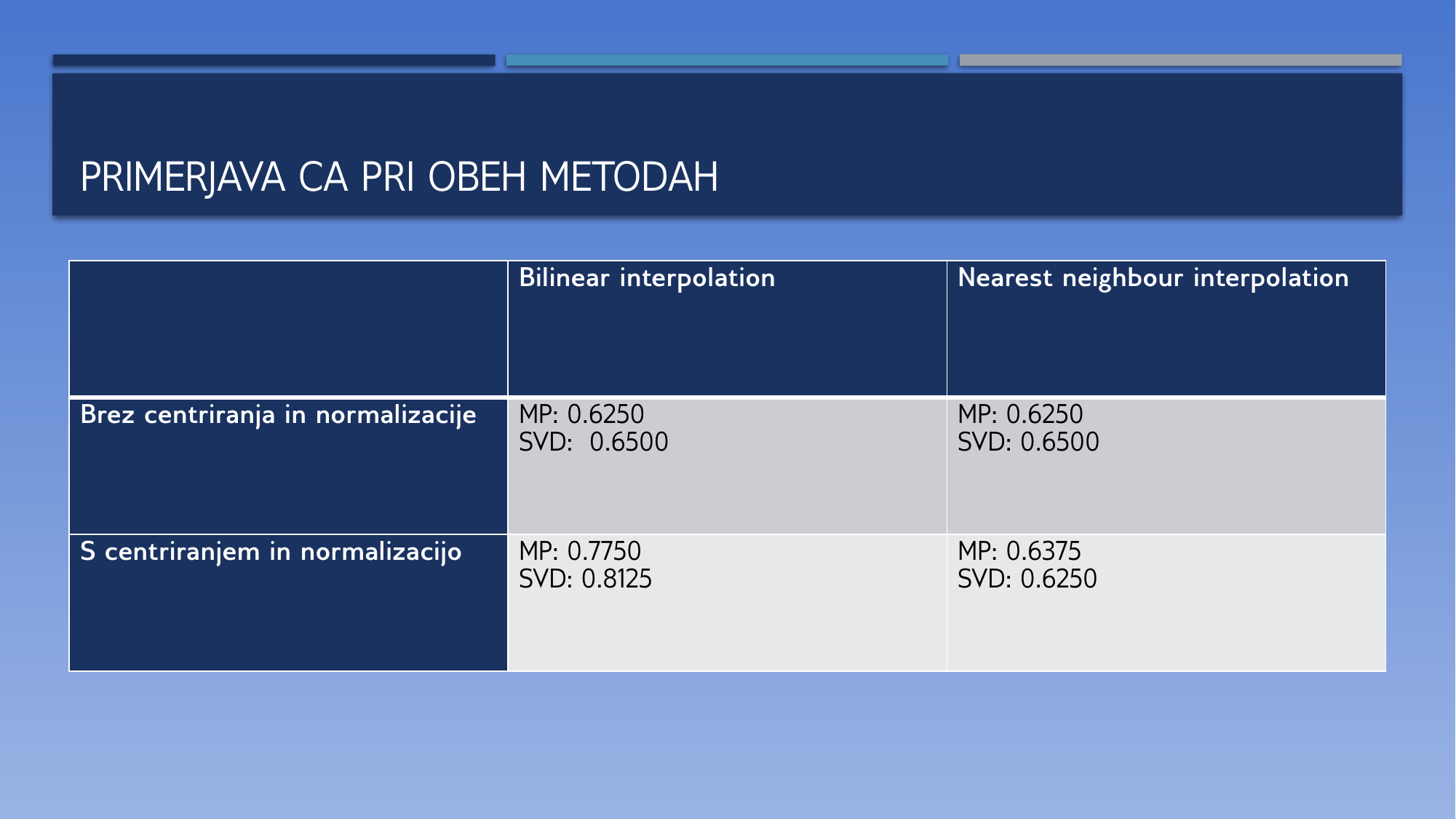

# Primerjava ca pri obeh metodah
|  | Bilinear interpolation | Nearest neighbour interpolation |
| --- | --- | --- |
| Brez centriranja in normalizacije | MP: 0.6250 SVD: 0.6500 | MP: 0.6250 SVD: 0.6500 |
| S centriranjem in normalizacijo | MP: 0.7750 SVD: 0.8125 | MP: 0.6375 SVD: 0.6250 |